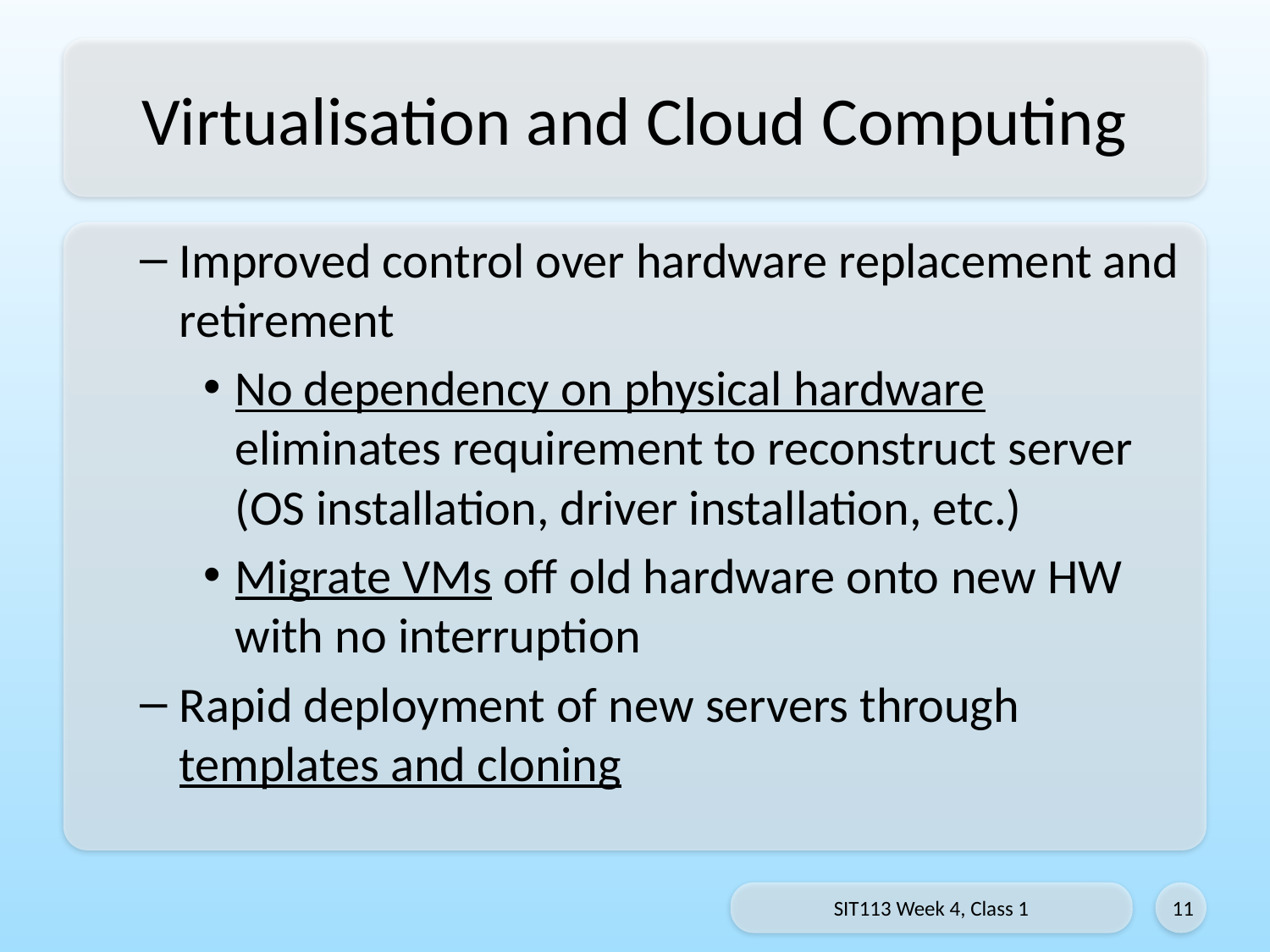

# Virtualisation and Cloud Computing
Improved control over hardware replacement and retirement
No dependency on physical hardware eliminates requirement to reconstruct server (OS installation, driver installation, etc.)
Migrate VMs off old hardware onto new HW with no interruption
Rapid deployment of new servers through templates and cloning
SIT113 Week 4, Class 1
11